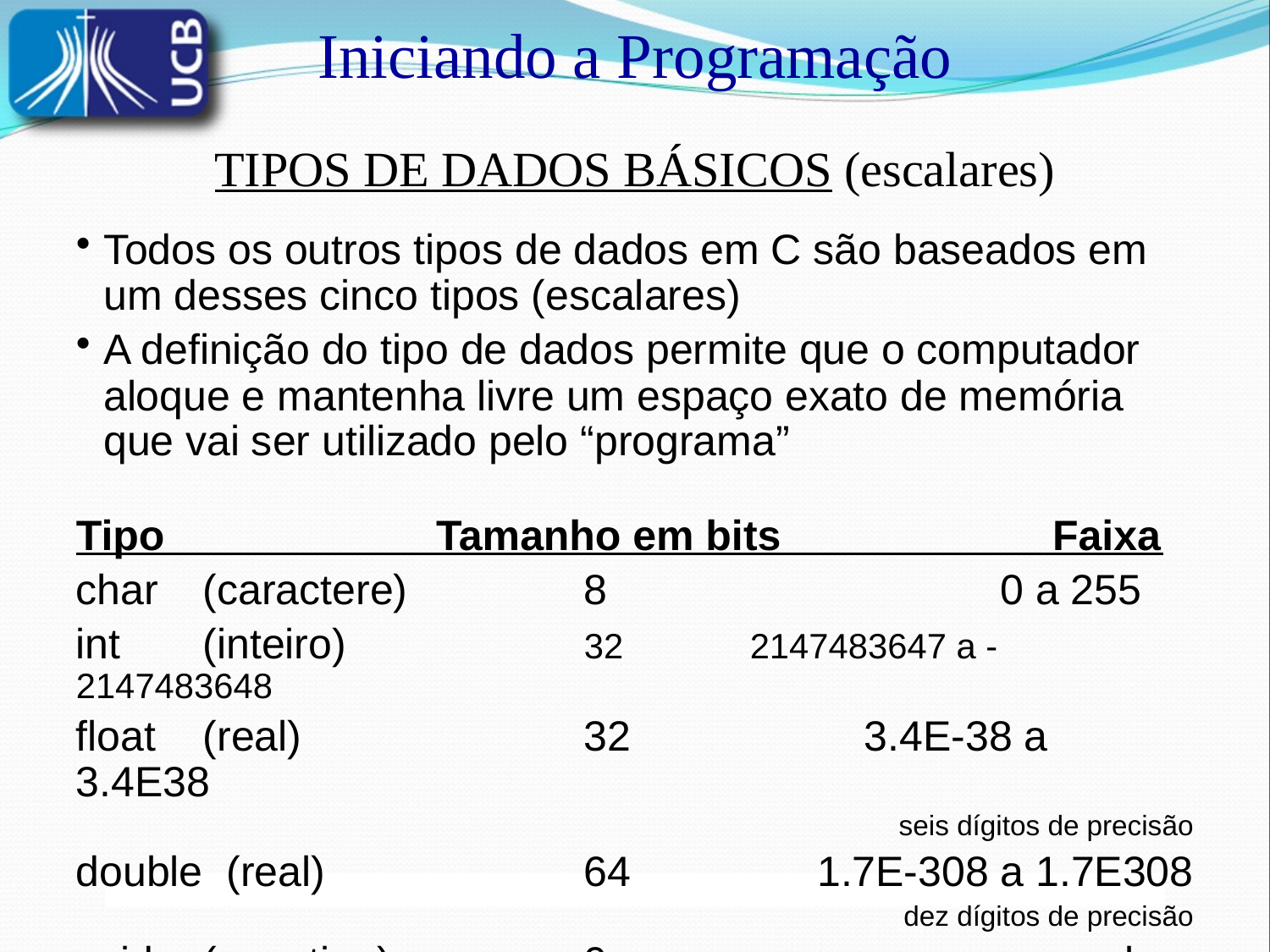

Iniciando a Programação
TIPOS DE DADOS BÁSICOS (escalares)
Todos os outros tipos de dados em C são baseados em um desses cinco tipos (escalares)
A definição do tipo de dados permite que o computador aloque e mantenha livre um espaço exato de memória que vai ser utilizado pelo “programa”
Tipo                       Tamanho em bits                       Faixa
char	(caractere)		8			   0 a 255
int	(inteiro)		32	    2147483647 a -2147483648
float	(real)			32	             3.4E-38 a 3.4E38
seis dígitos de precisão
double  (real)			64	         1.7E-308 a 1.7E308
dez dígitos de precisão
void	(sem tipo)		0			  sem valor